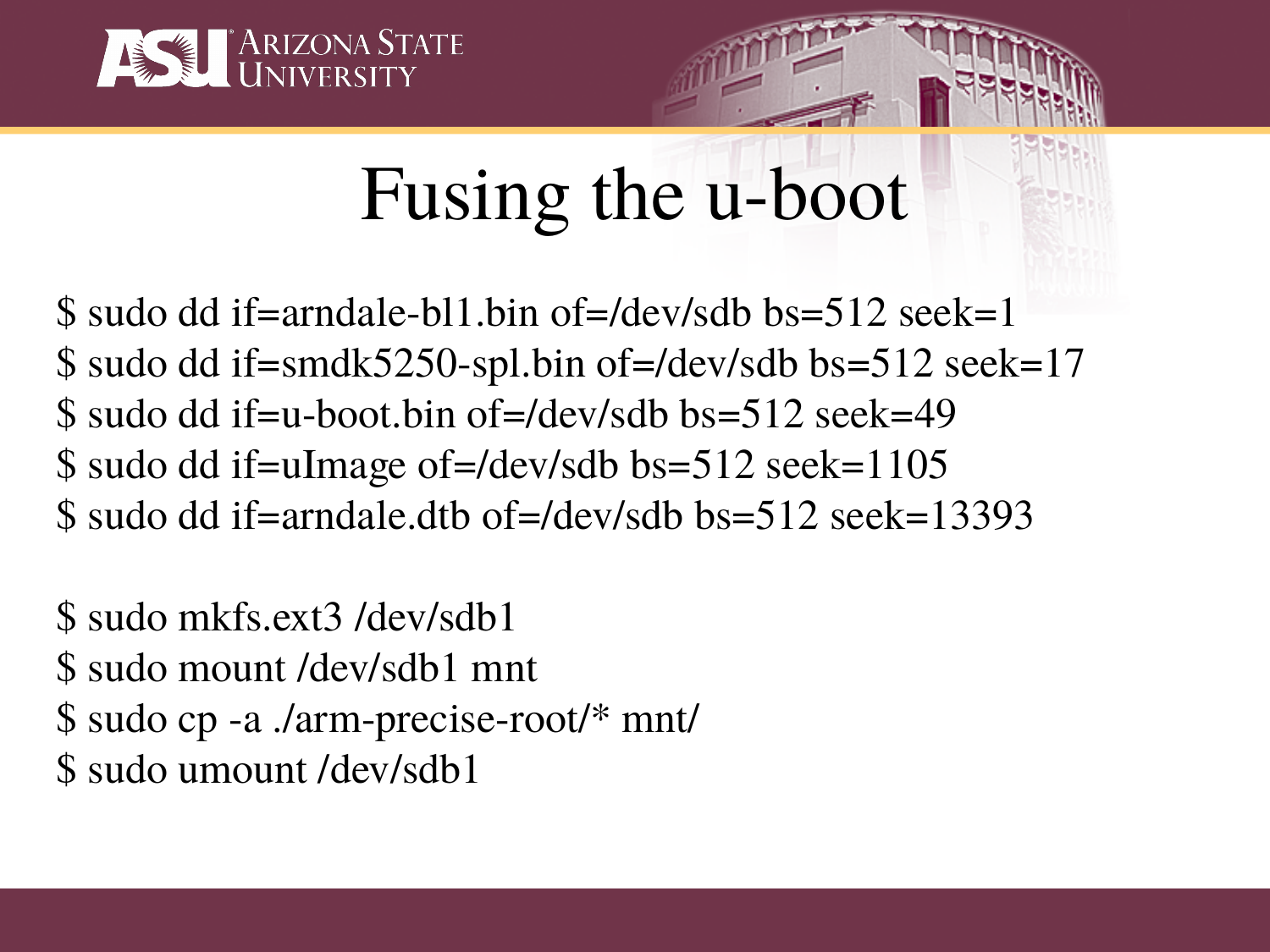

# Fusing the u-boot
$ sudo dd if=arndale-bl1.bin of=/dev/sdb bs=512 seek=1
$ sudo dd if=smdk5250-spl.bin of=/dev/sdb bs=512 seek=17
$ sudo dd if=u-boot.bin of=/dev/sdb bs=512 seek=49
$ sudo dd if=uImage of=/dev/sdb bs=512 seek=1105
$ sudo dd if=arndale.dtb of=/dev/sdb bs=512 seek=13393

$ sudo mkfs.ext3 /dev/sdb1
$ sudo mount /dev/sdb1 mnt
$ sudo cp -a ./arm-precise-root/* mnt/
$ sudo umount /dev/sdb1